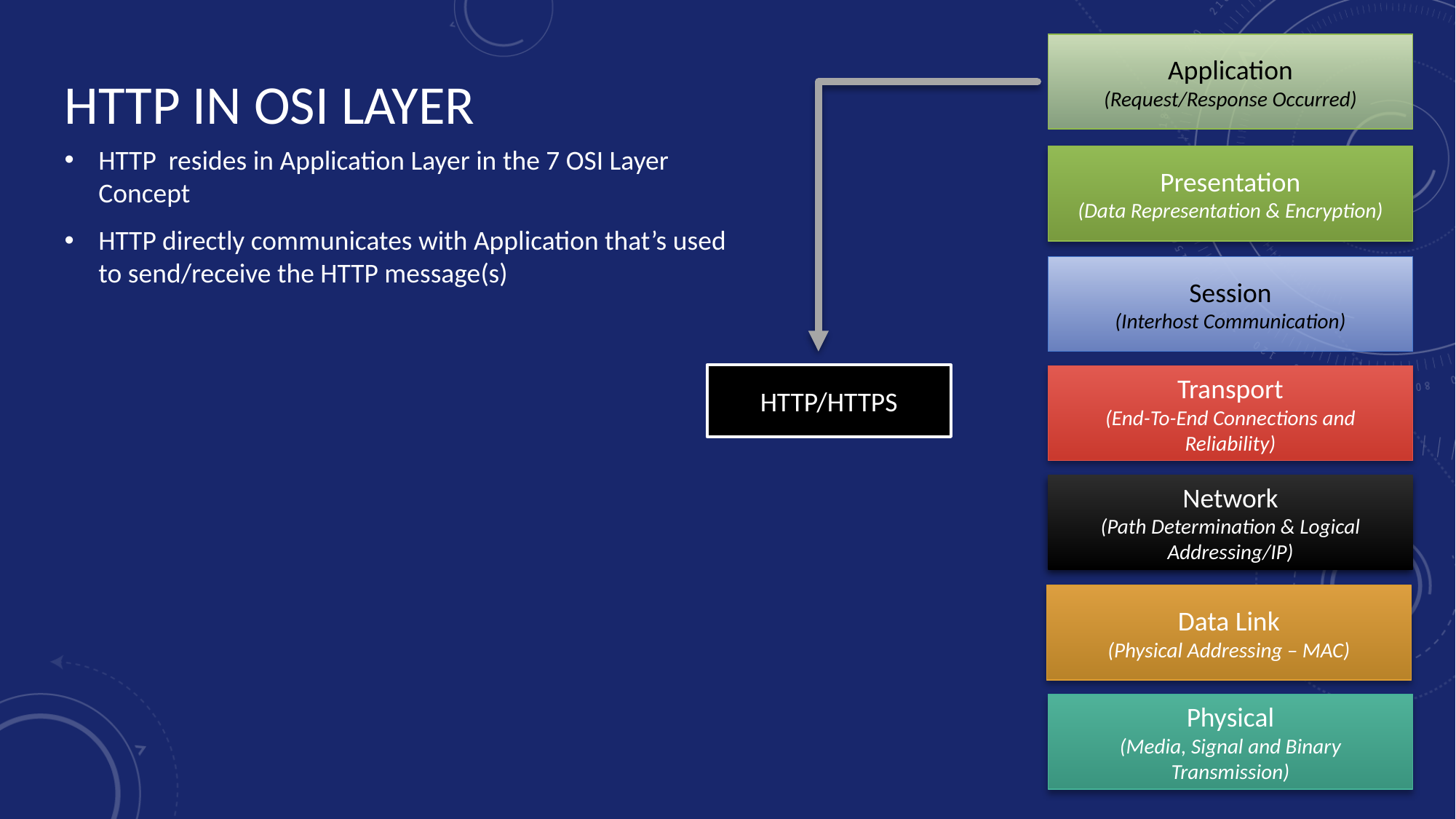

Application
(Request/Response Occurred)
# HTTP In osi layer
Presentation
(Data Representation & Encryption)
HTTP  resides in Application Layer in the 7 OSI Layer Concept
HTTP directly communicates with Application that’s used to send/receive the HTTP message(s)

Session
(Interhost Communication)
HTTP/HTTPS
Transport
(End-To-End Connections and Reliability)
Network
(Path Determination & Logical Addressing/IP)
Data Link
(Physical Addressing – MAC)
Physical
(Media, Signal and Binary Transmission)